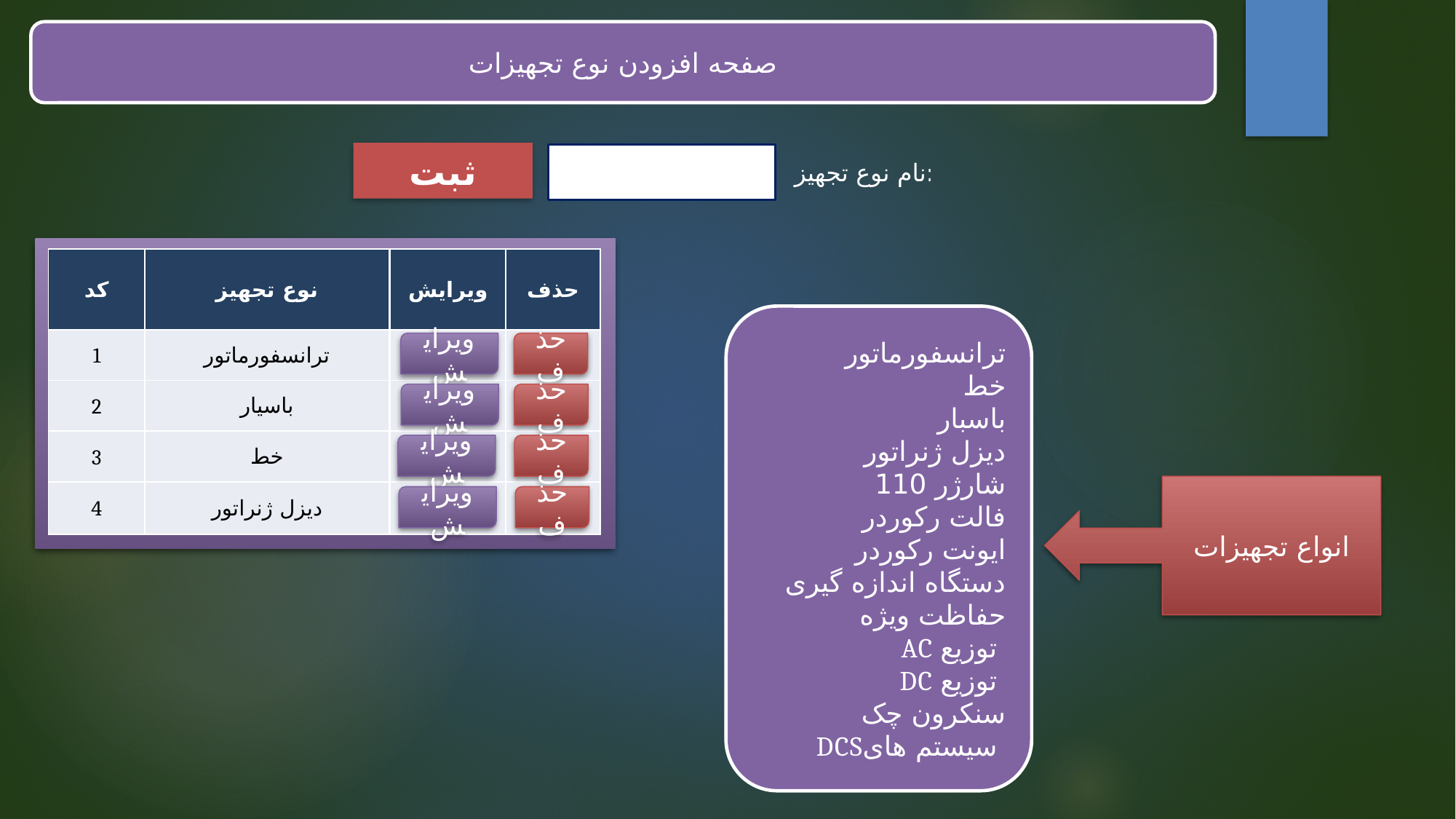

صفحه افزودن نوع تجهیزات
ثبت

نام نوع تجهیز:

| کد | نوع تجهیز |
| --- | --- |
| 1 | ترانسفورماتور |
| 2 | باسیار |
| 3 | خط |
| 4 | دیزل ژنراتور |
| ویرایش | حذف |
| --- | --- |
|  |  |
|  |  |
|  |  |
|  |  |
ترانسفورماتور
خط
باسبار
دیزل ژنراتور
شارژر 110
فالت رکوردر
ایونت رکوردر
دستگاه اندازه گیری
حفاظت ویژه
AC توزیع
DC توزیع
سنکرون چک
DCSسیستم های
ویرایش
حذف
ویرایش
حذف
ویرایش
حذف
انواع تجهیزات
ویرایش
حذف